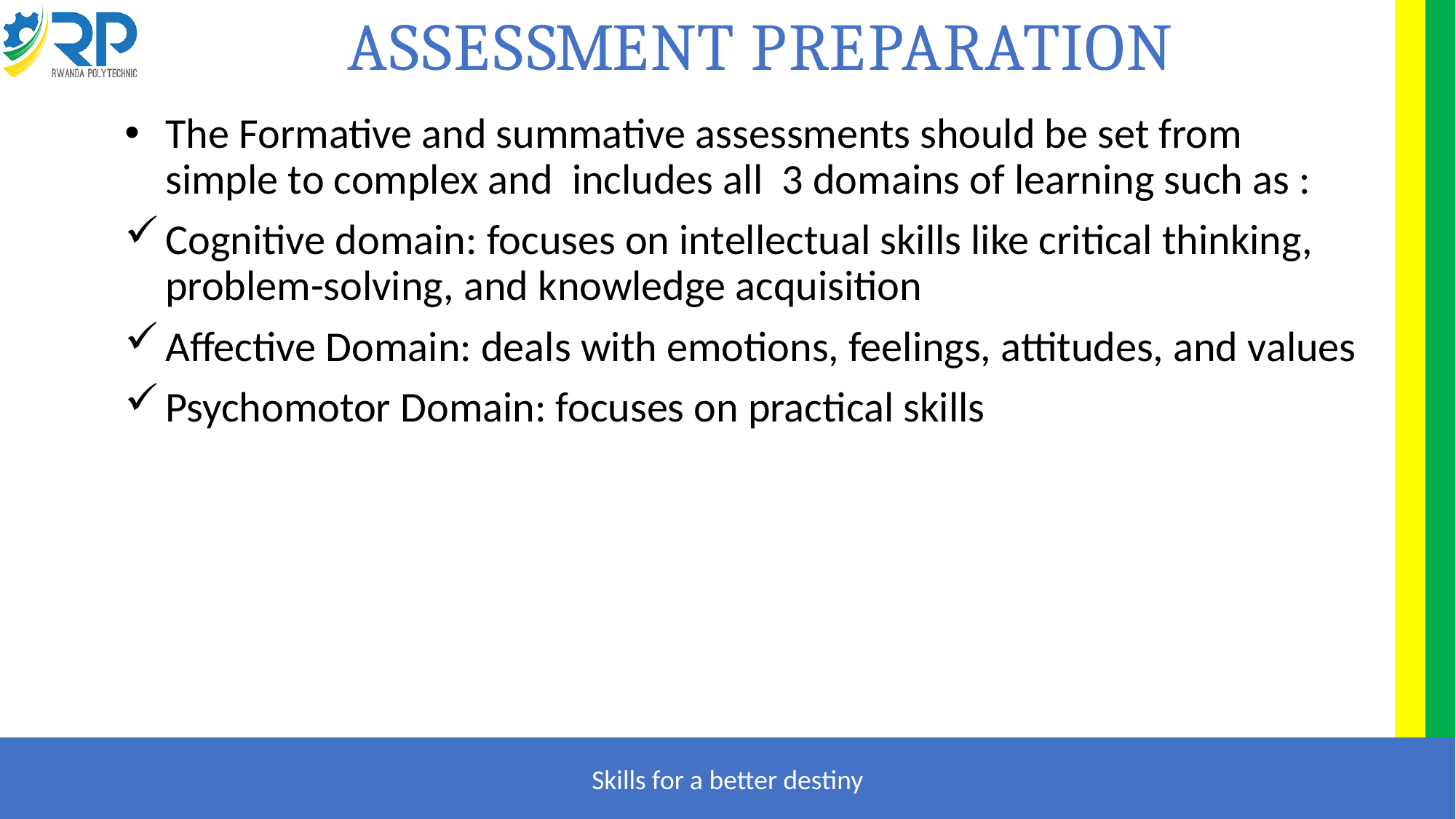

# ASSESSMENT PREPARATION
The Formative and summative assessments should be set from simple to complex and  includes all  3 domains of learning such as :
Cognitive domain: focuses on intellectual skills like critical thinking, problem-solving, and knowledge acquisition
Affective Domain: deals with emotions, feelings, attitudes, and values
Psychomotor Domain: focuses on practical skills